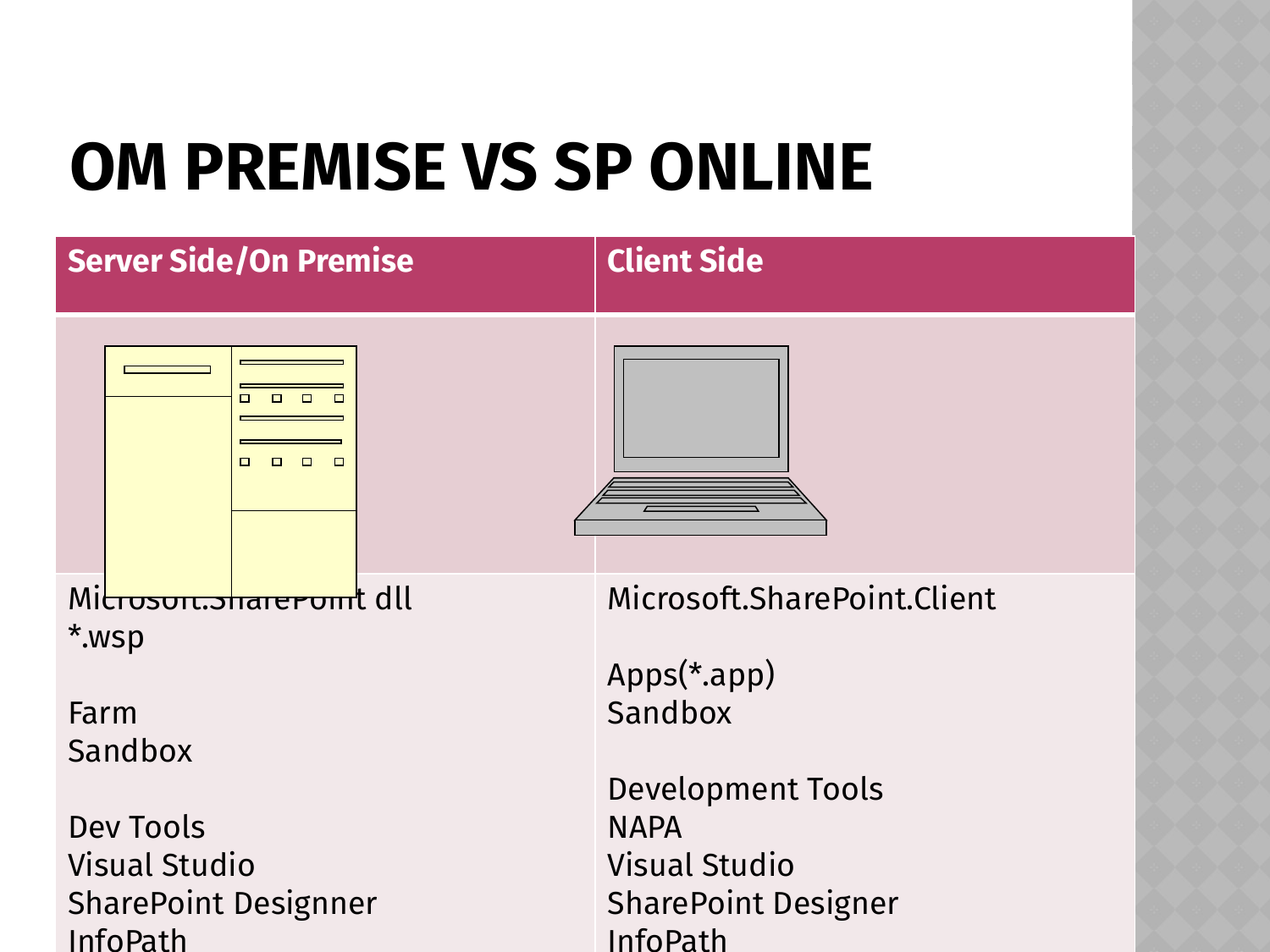

# Om premise vs sp online

| Server Side/On Premise | Client Side |
| --- | --- |
|  |  |
| Microsoft.SharePoint dll \*.wsp Farm Sandbox Dev Tools Visual Studio SharePoint Designner InfoPath PowerShell | Microsoft.SharePoint.Client Apps(\*.app) Sandbox Development Tools NAPA Visual Studio SharePoint Designer InfoPath PowerShell |